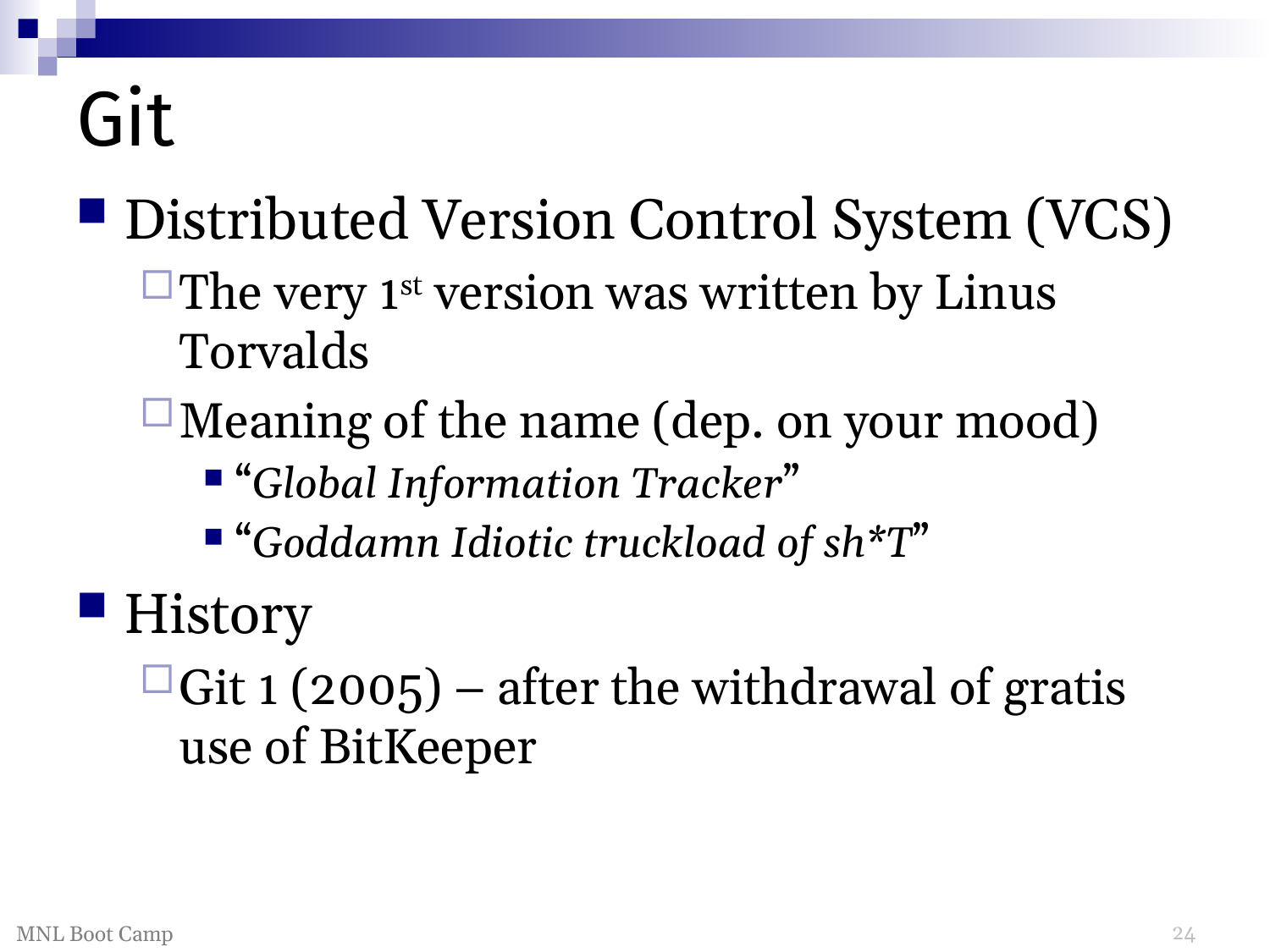

# Git
Distributed Version Control System (VCS)
The very 1st version was written by Linus Torvalds
Meaning of the name (dep. on your mood)
“Global Information Tracker”
“Goddamn Idiotic truckload of sh*T”
History
Git 1 (2005) – after the withdrawal of gratis use of BitKeeper
MNL Boot Camp
24